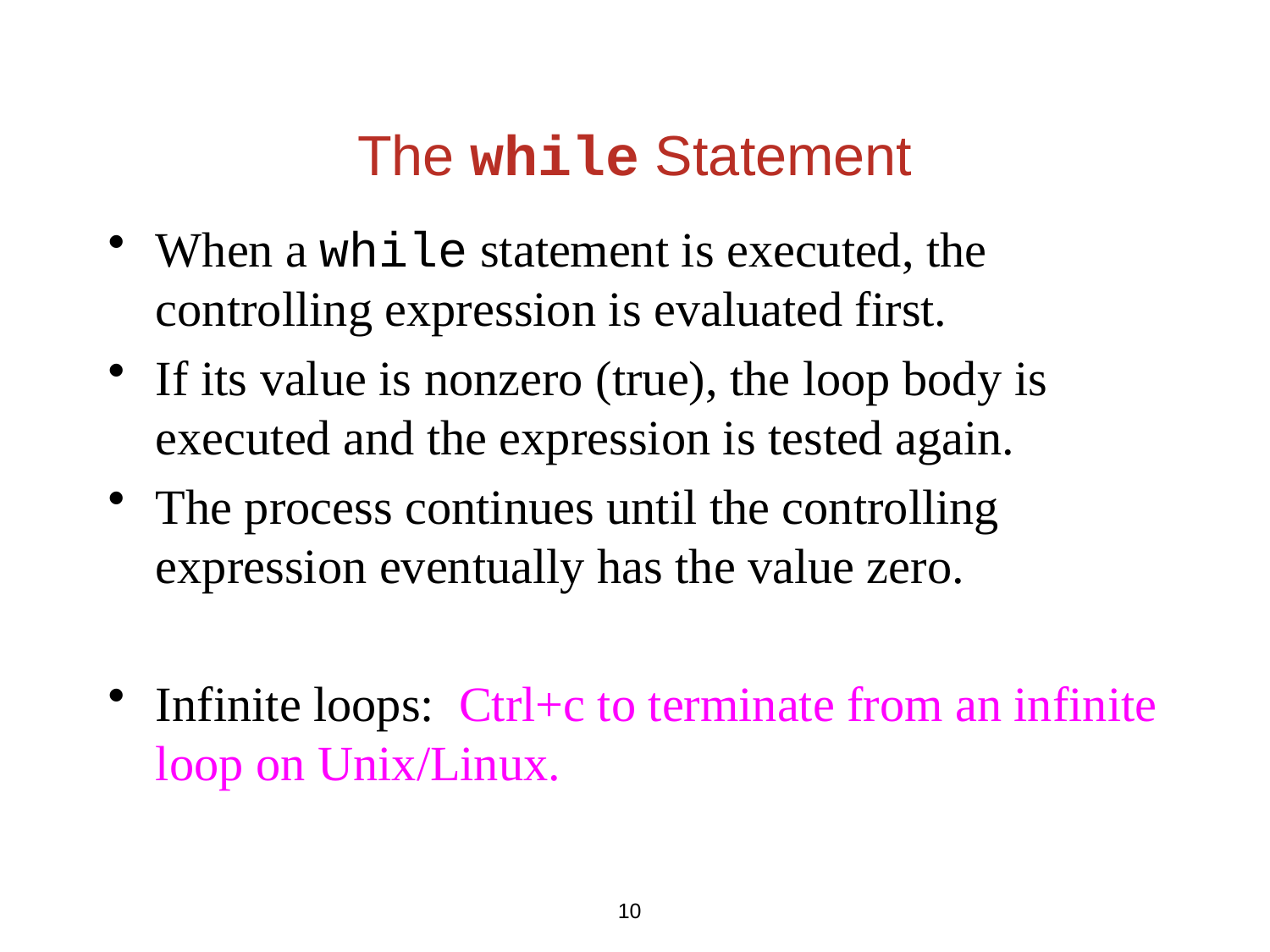

# The while Statement
When a while statement is executed, the controlling expression is evaluated first.
If its value is nonzero (true), the loop body is executed and the expression is tested again.
The process continues until the controlling expression eventually has the value zero.

Infinite loops:  Ctrl+c to terminate from an infinite loop on Unix/Linux.

10